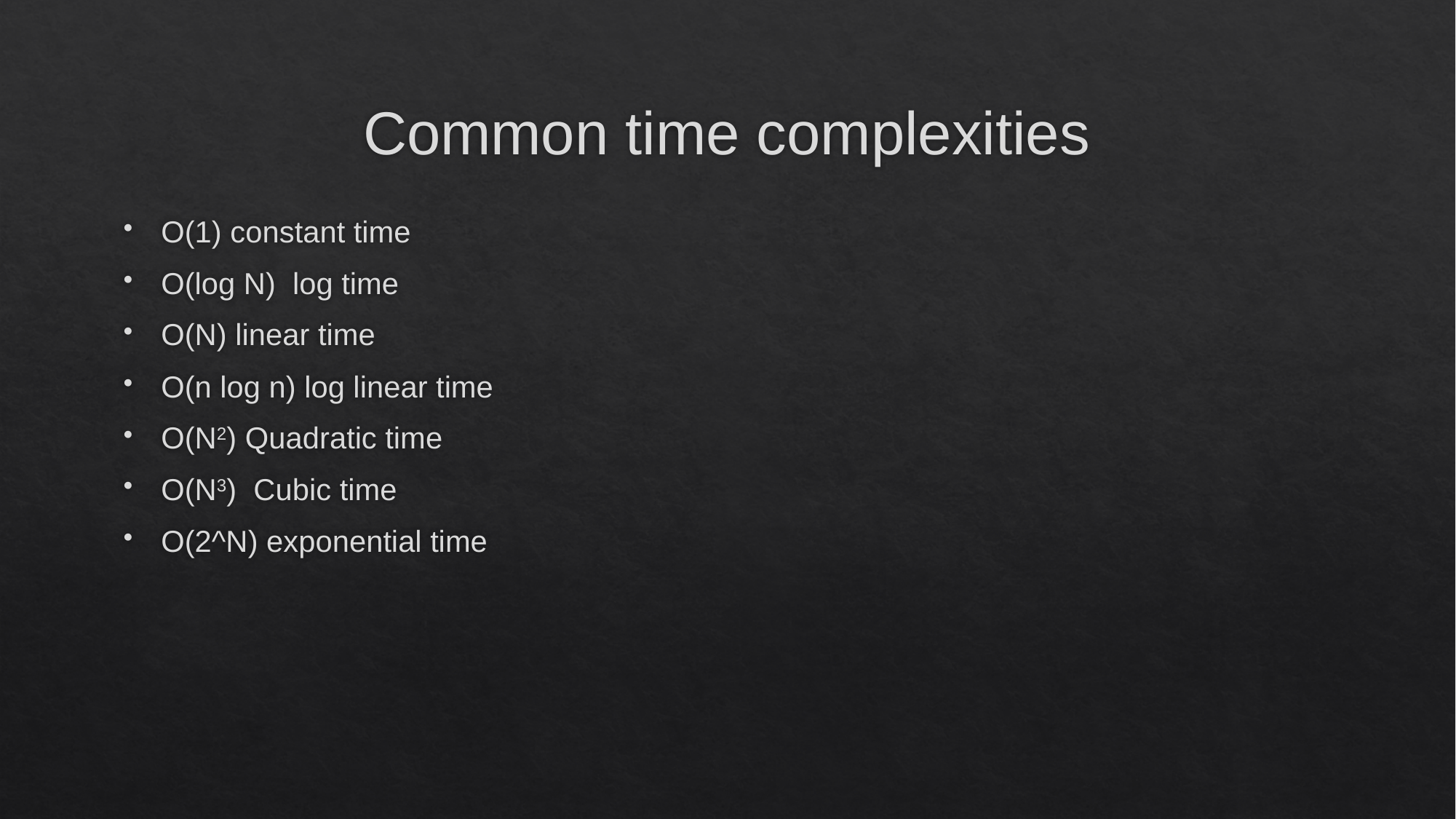

# Common time complexities
O(1) constant time
O(log N)  log time
O(N) linear time
O(n log n) log linear time
O(N2) Quadratic time
O(N3)  Cubic time
O(2^N) exponential time